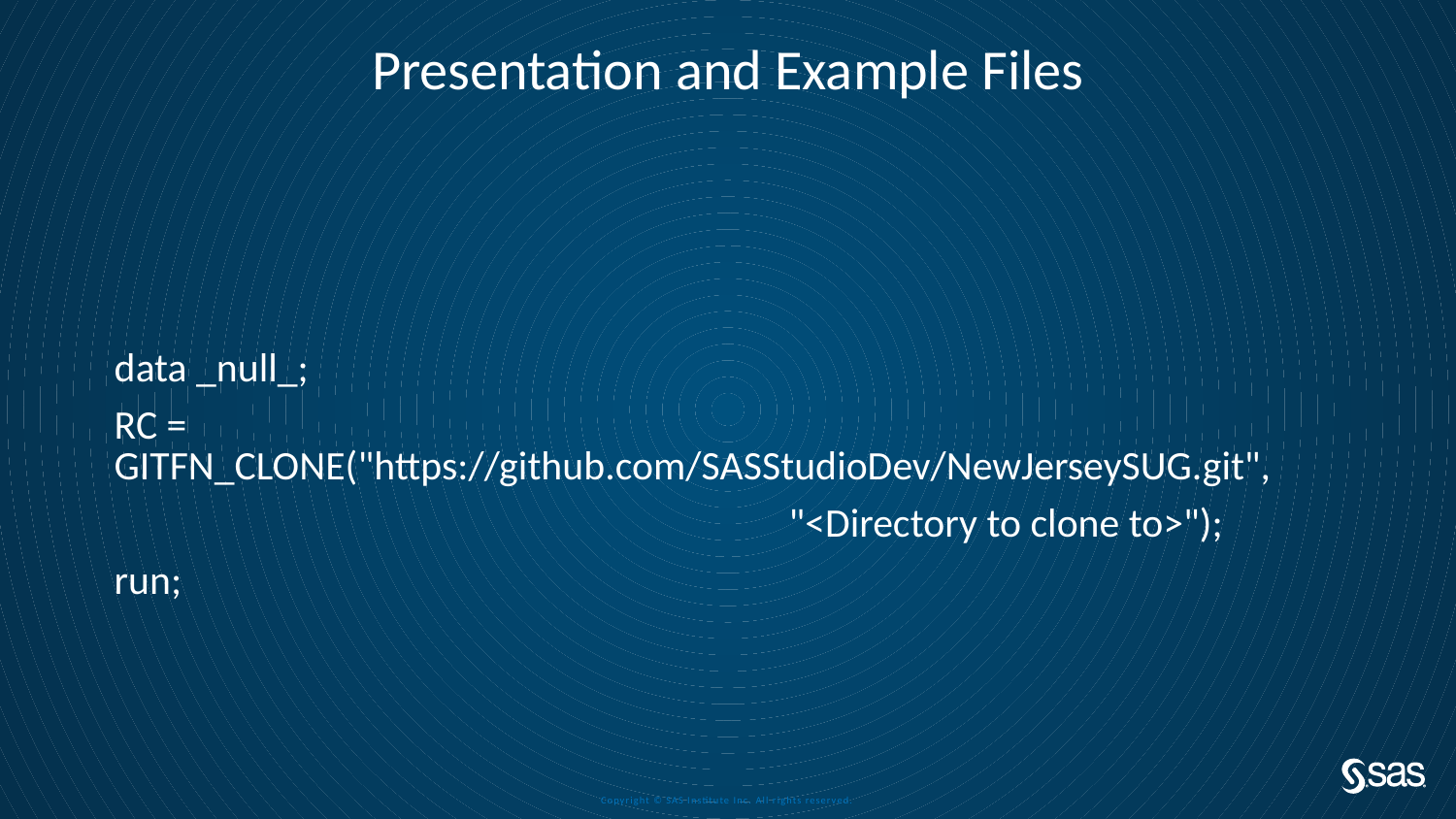

# Presentation and Example Files

data _null_;
RC = GITFN_CLONE("https://github.com/SASStudioDev/NewJerseySUG.git",
				          "<Directory to clone to>");
run;